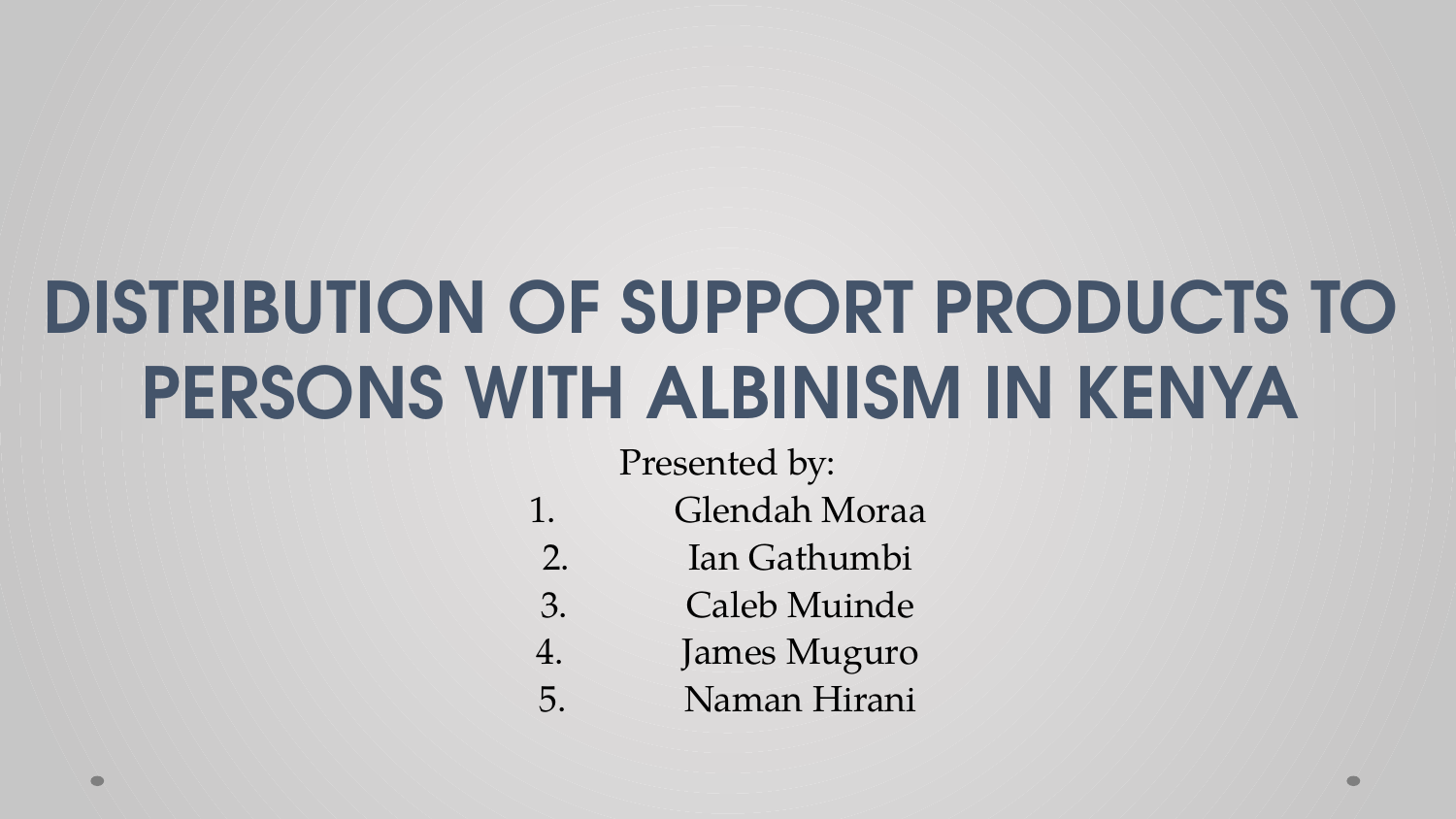

# DISTRIBUTION OF SUPPORT PRODUCTS TO PERSONS WITH ALBINISM IN KENYA
Presented by:
1.	Glendah Moraa
2.	Ian Gathumbi
3.	Caleb Muinde
4.	James Muguro
5.	Naman Hirani